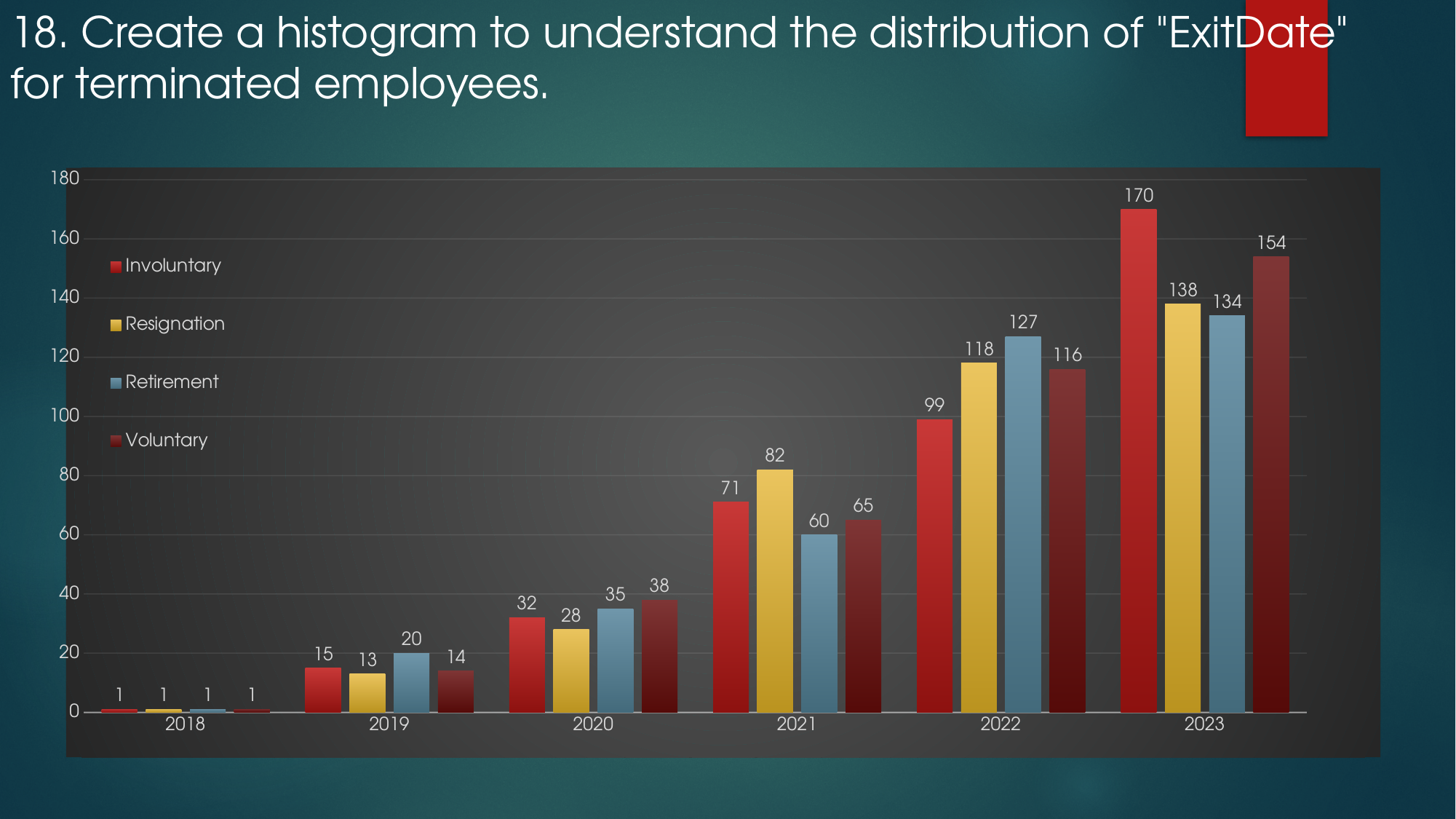

18. Create a histogram to understand the distribution of "ExitDate" for terminated employees.

### Chart

| Category | Involuntary | Resignation | Retirement | Voluntary |
|---|---|---|---|---|
| 2018 | 1.0 | 1.0 | 1.0 | 1.0 |
| 2019 | 15.0 | 13.0 | 20.0 | 14.0 |
| 2020 | 32.0 | 28.0 | 35.0 | 38.0 |
| 2021 | 71.0 | 82.0 | 60.0 | 65.0 |
| 2022 | 99.0 | 118.0 | 127.0 | 116.0 |
| 2023 | 170.0 | 138.0 | 134.0 | 154.0 |